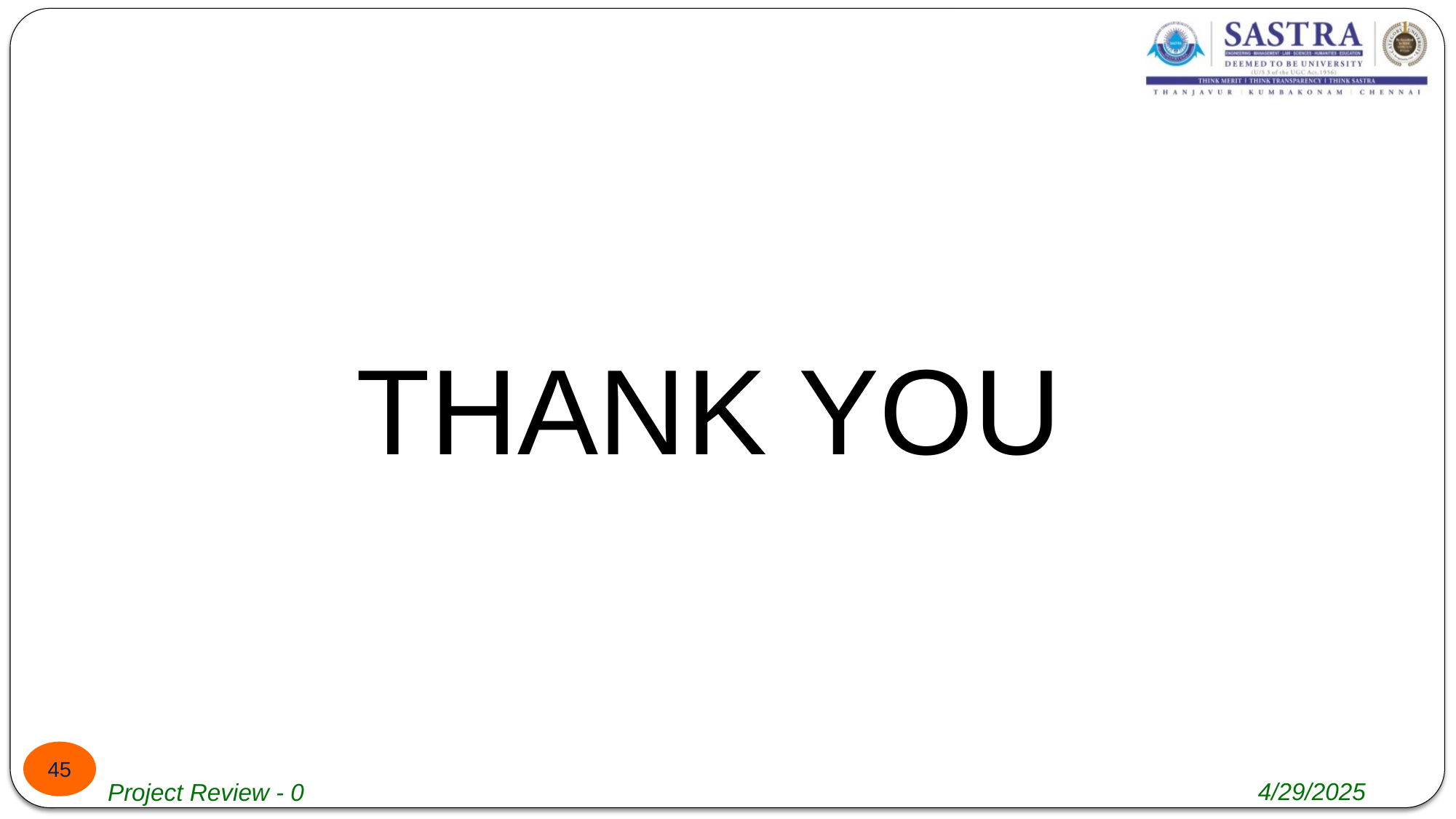

THANK YOU
45
4/29/2025
Project Review - 0